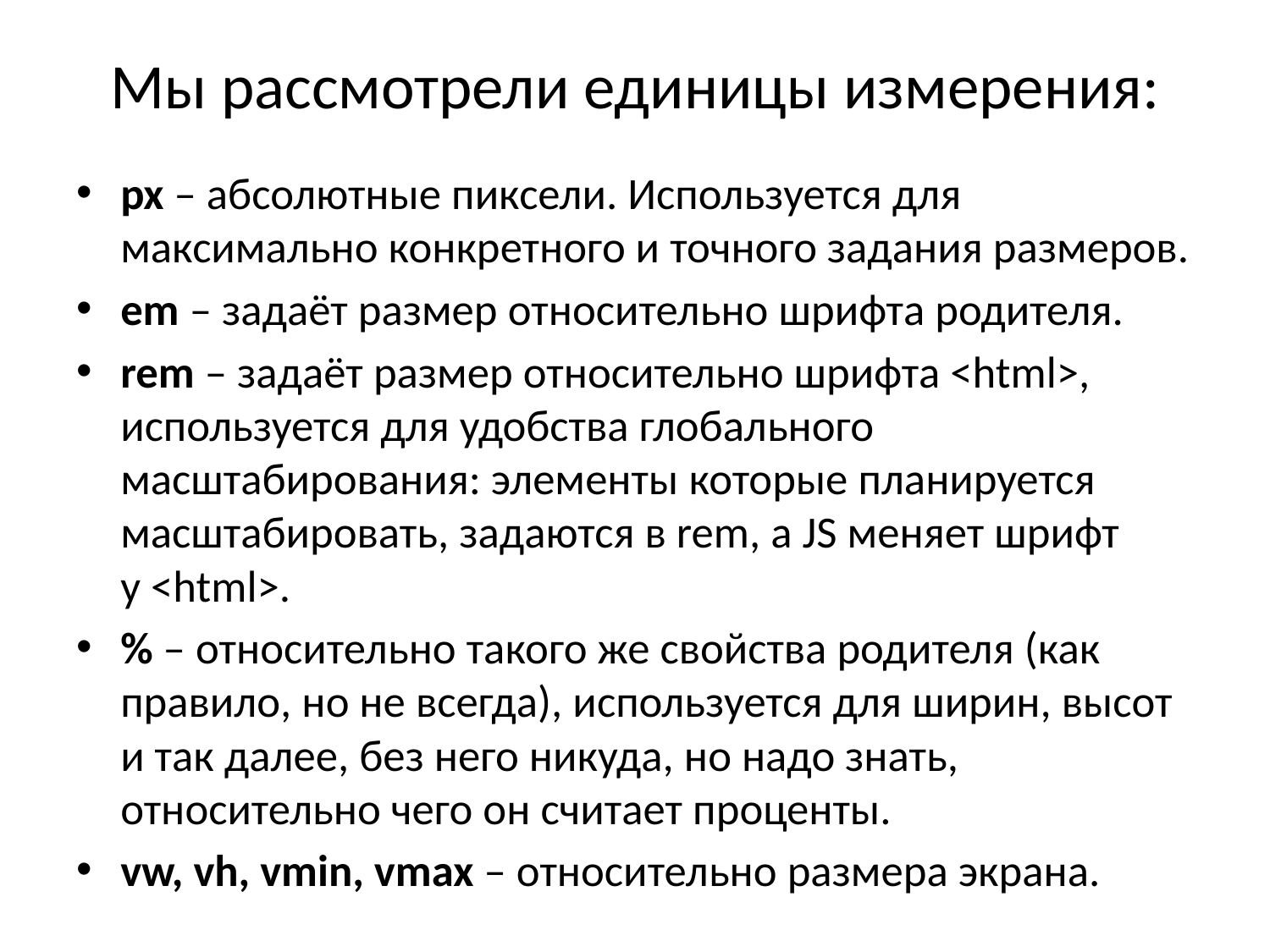

# Мы рассмотрели единицы измерения:
px – абсолютные пиксели. Используется для максимально конкретного и точного задания размеров.
em – задаёт размер относительно шрифта родителя.
rem – задаёт размер относительно шрифта <html>, используется для удобства глобального масштабирования: элементы которые планируется масштабировать, задаются в rem, а JS меняет шрифт у <html>.
% – относительно такого же свойства родителя (как правило, но не всегда), используется для ширин, высот и так далее, без него никуда, но надо знать, относительно чего он считает проценты.
vw, vh, vmin, vmax – относительно размера экрана.